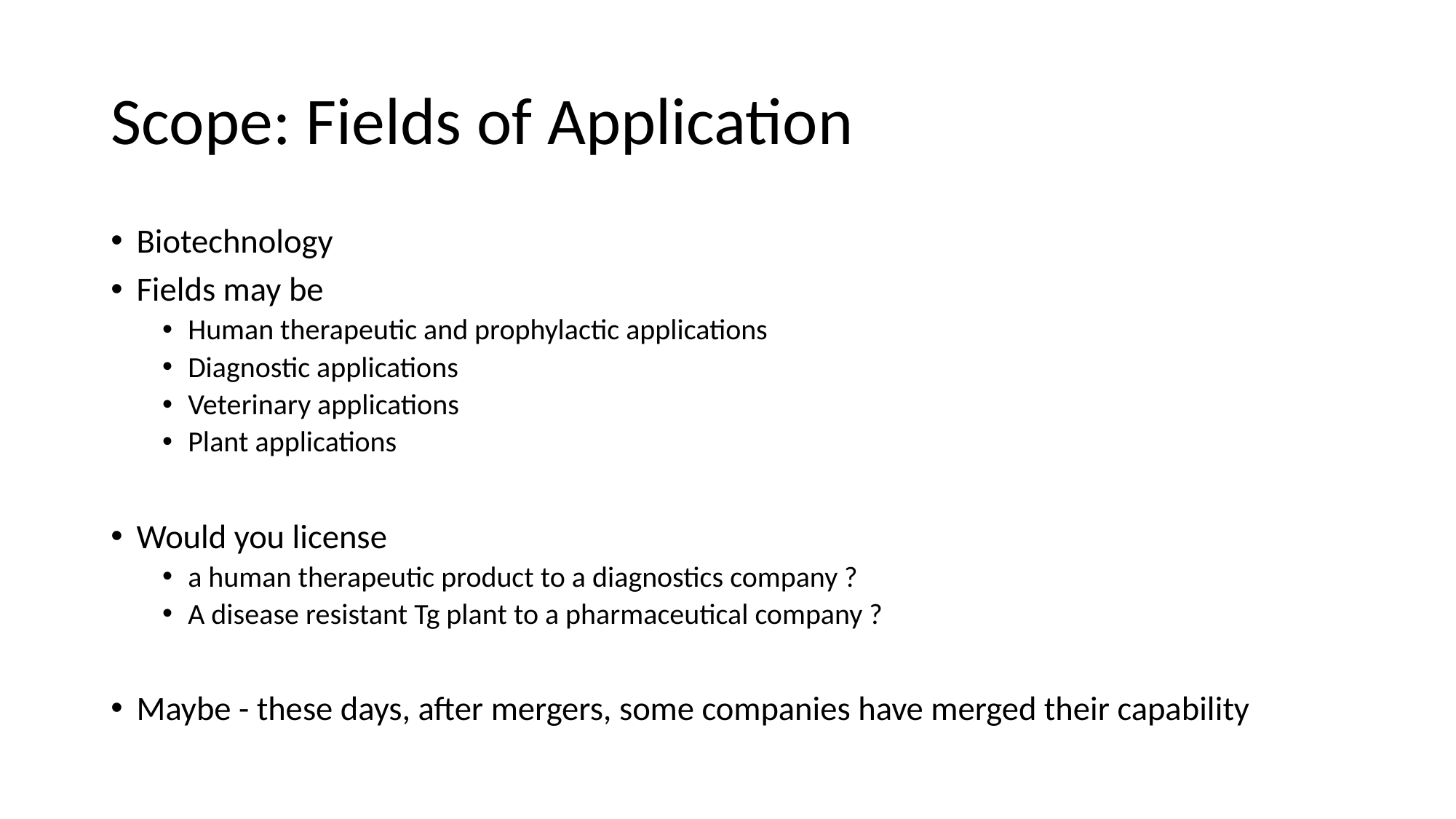

# Scope: Fields of Application
Biotechnology
Fields may be
Human therapeutic and prophylactic applications
Diagnostic applications
Veterinary applications
Plant applications

Would you license
a human therapeutic product to a diagnostics company ?
A disease resistant Tg plant to a pharmaceutical company ?

Maybe - these days, after mergers, some companies have merged their capability